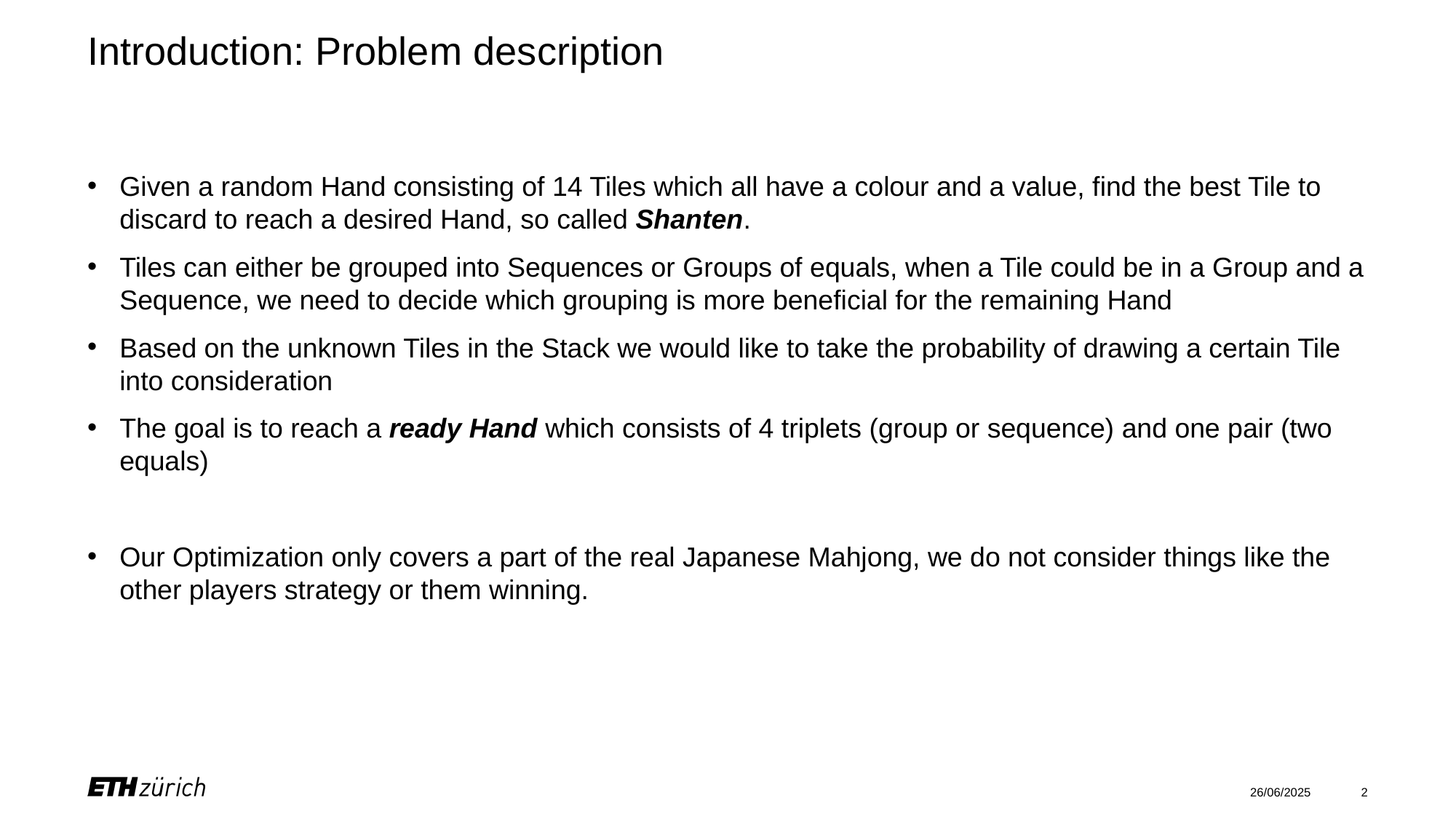

# Introduction: Problem description
Given a random Hand consisting of 14 Tiles which all have a colour and a value, find the best Tile to discard to reach a desired Hand, so called Shanten.
Tiles can either be grouped into Sequences or Groups of equals, when a Tile could be in a Group and a Sequence, we need to decide which grouping is more beneficial for the remaining Hand
Based on the unknown Tiles in the Stack we would like to take the probability of drawing a certain Tile into consideration
The goal is to reach a ready Hand which consists of 4 triplets (group or sequence) and one pair (two equals)

Our Optimization only covers a part of the real Japanese Mahjong, we do not consider things like the other players strategy or them winning.

26/06/2025
2